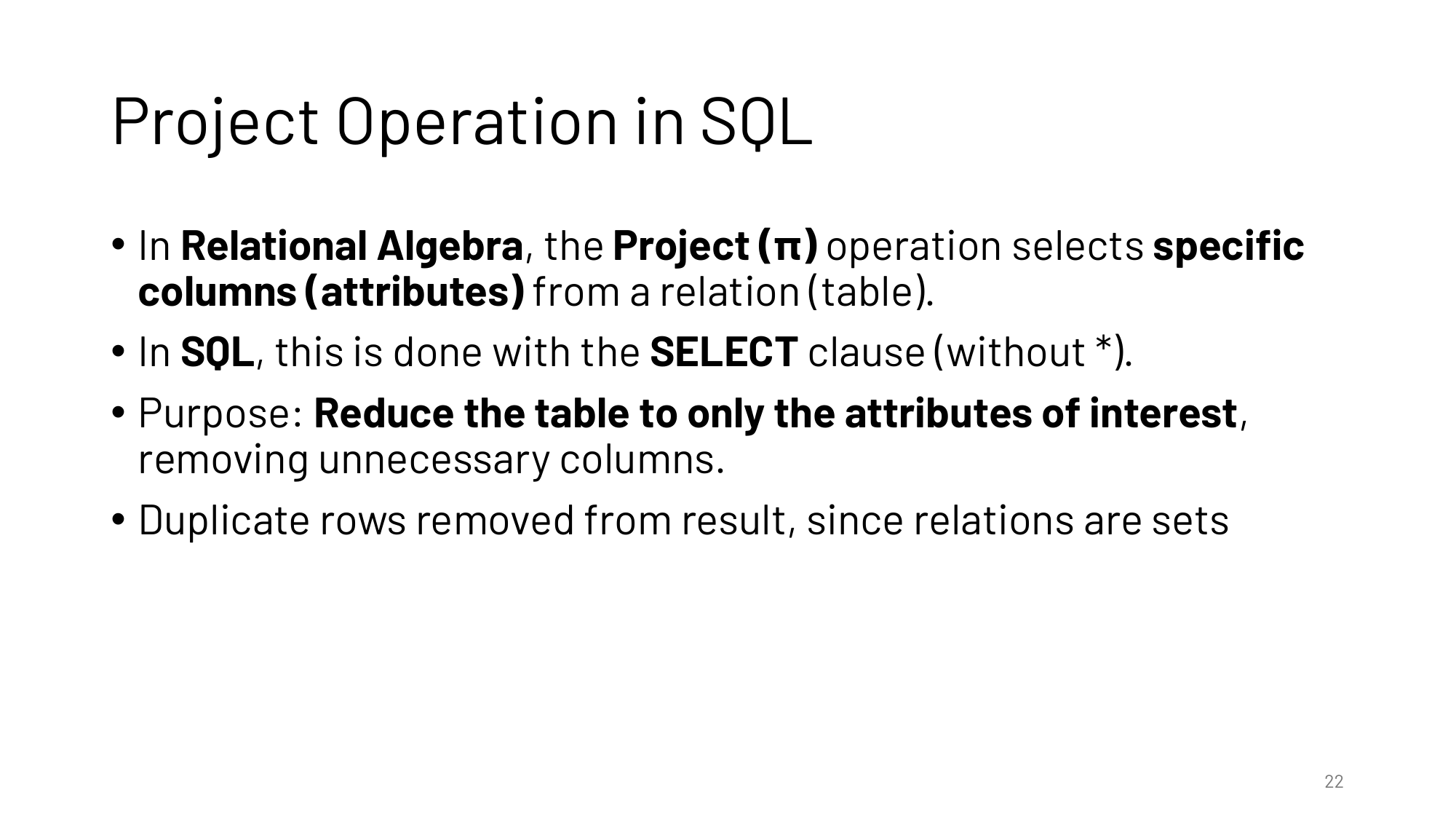

# Project Operation in SQL
In Relational Algebra, the Project (π) operation selects specific columns (attributes) from a relation (table).
In SQL, this is done with the SELECT clause (without *).
Purpose: Reduce the table to only the attributes of interest, removing unnecessary columns.
Duplicate rows removed from result, since relations are sets

22